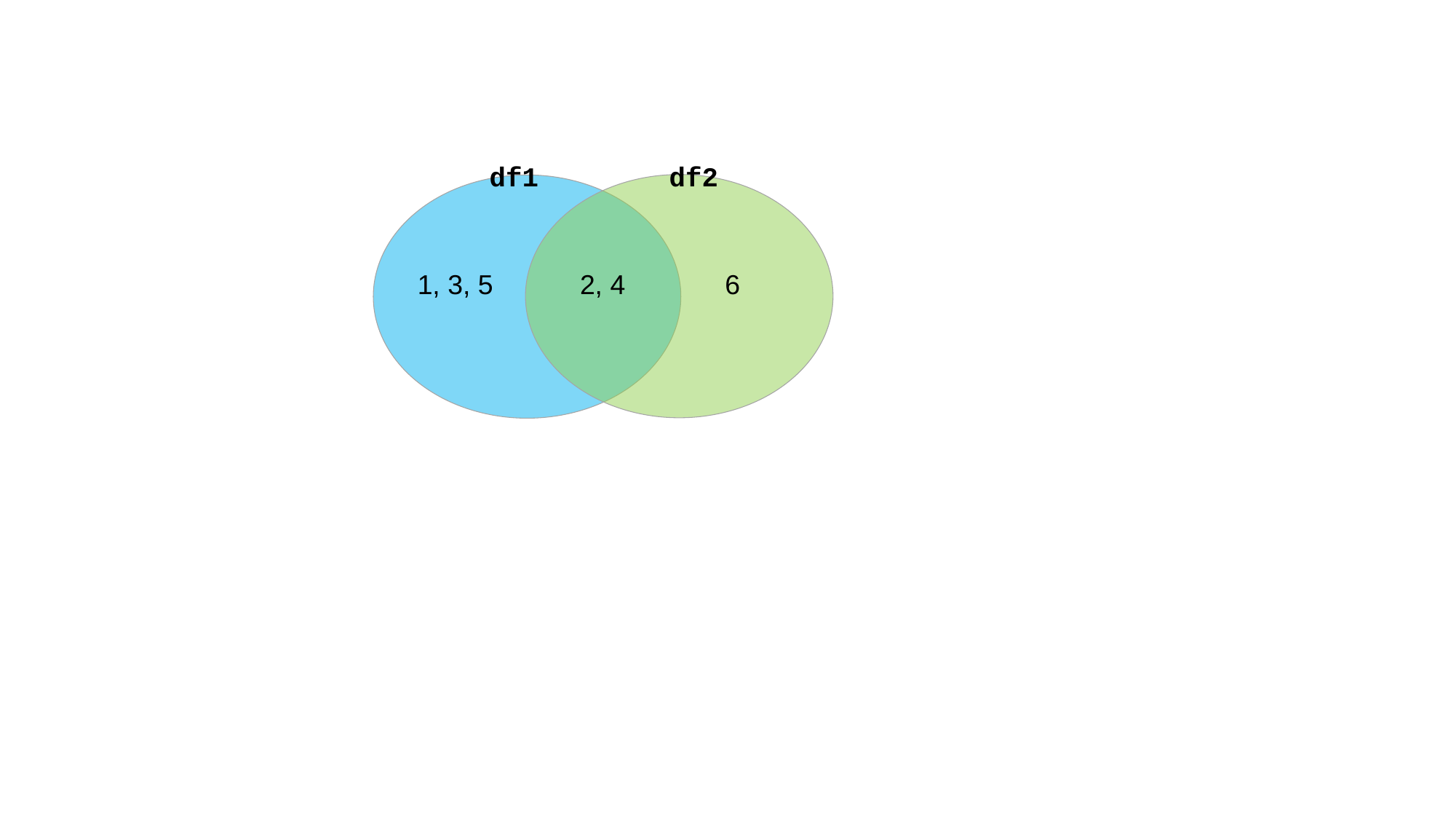

df2
df1

1, 3, 5
2, 4
6